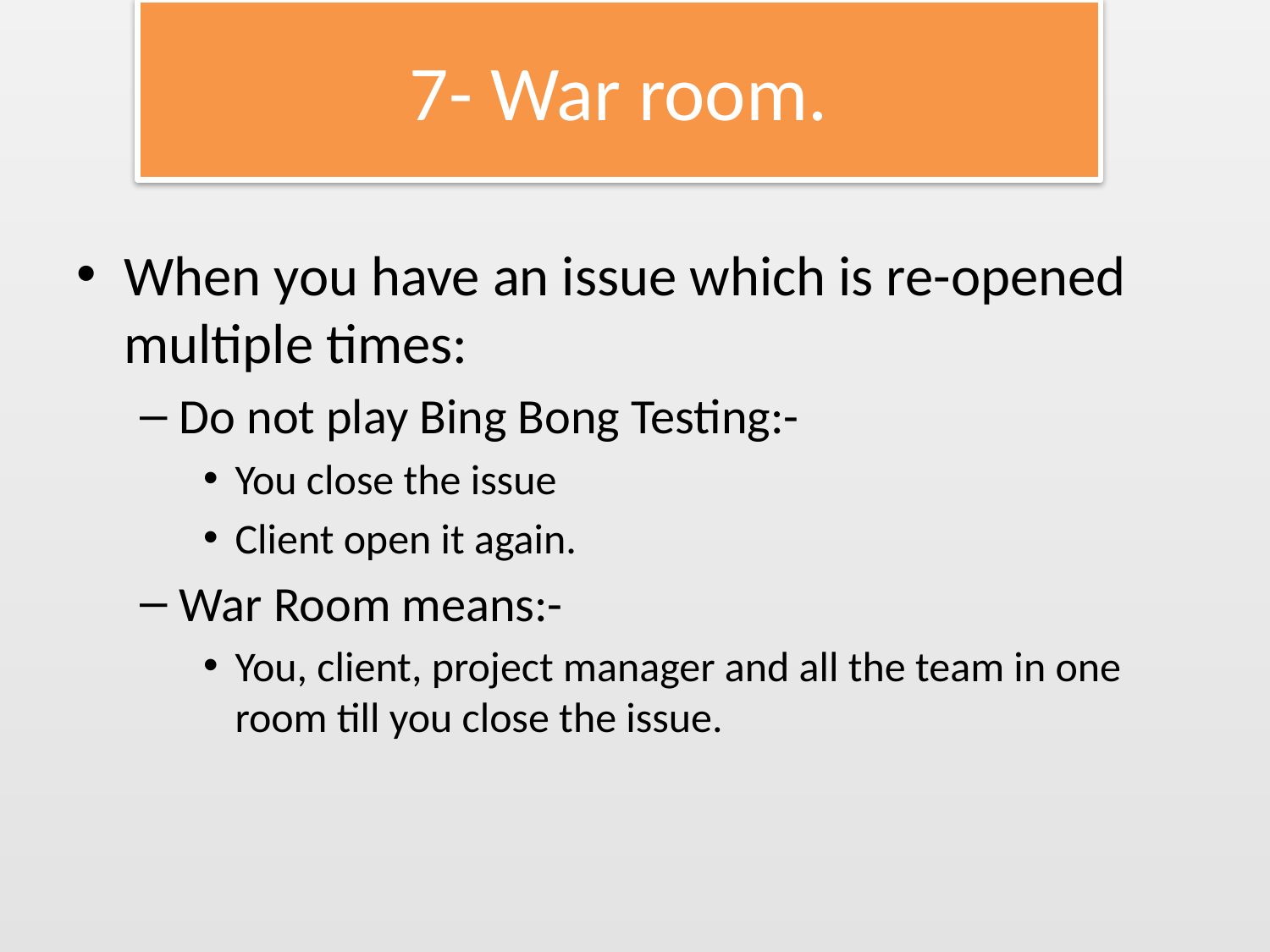

# 7- War room.
When you have an issue which is re-opened multiple times:
Do not play Bing Bong Testing:-
You close the issue
Client open it again.
War Room means:-
You, client, project manager and all the team in one room till you close the issue.